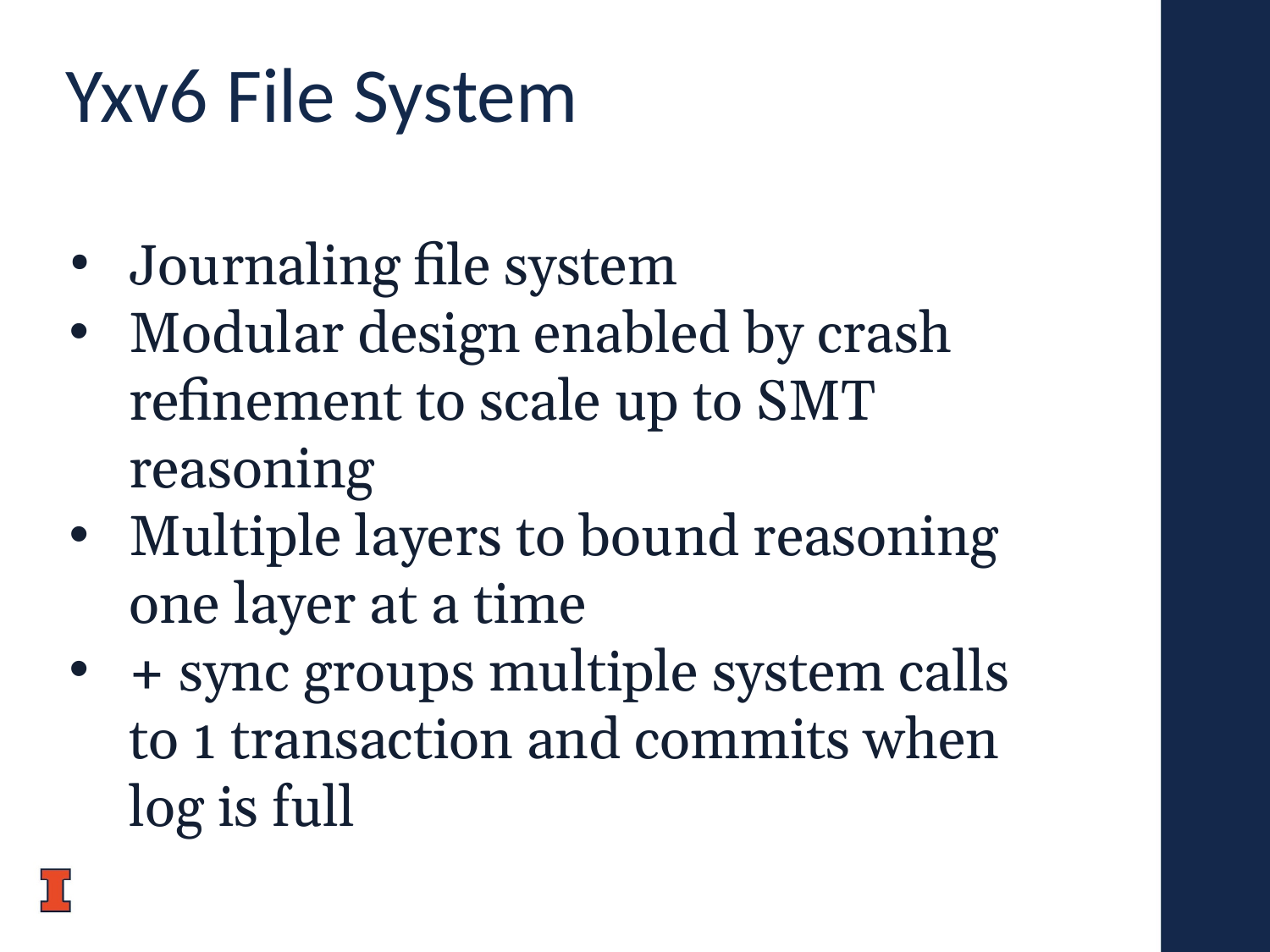

# Yxv6 File System
Journaling file system
Modular design enabled by crash refinement to scale up to SMT reasoning
Multiple layers to bound reasoning one layer at a time
+ sync groups multiple system calls to 1 transaction and commits when log is full